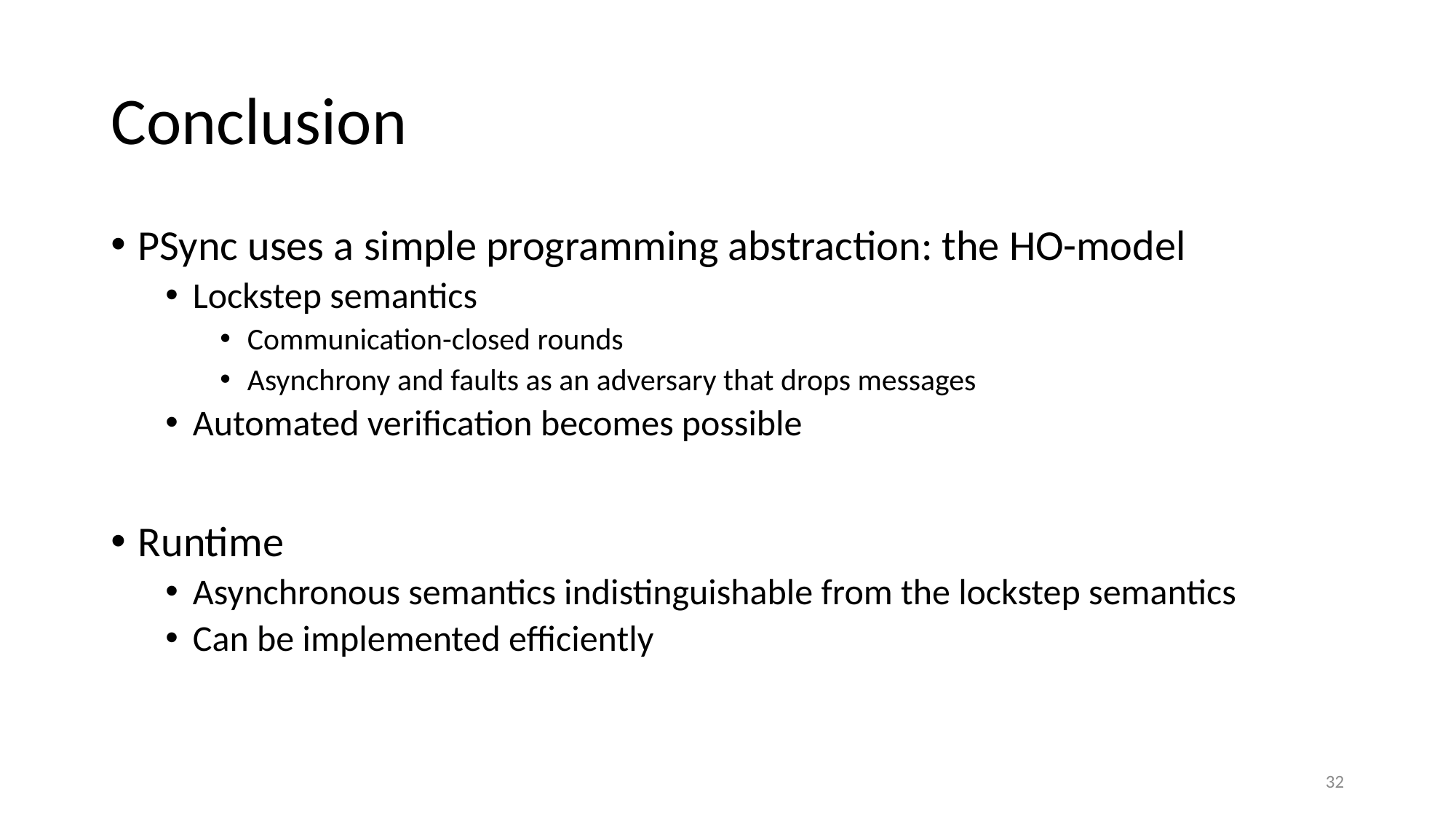

# Conclusion
PSync uses a simple programming abstraction: the HO-model
Lockstep semantics
Communication-closed rounds
Asynchrony and faults as an adversary that drops messages
Automated verification becomes possible

Runtime
Asynchronous semantics indistinguishable from the lockstep semantics
Can be implemented efficiently
32